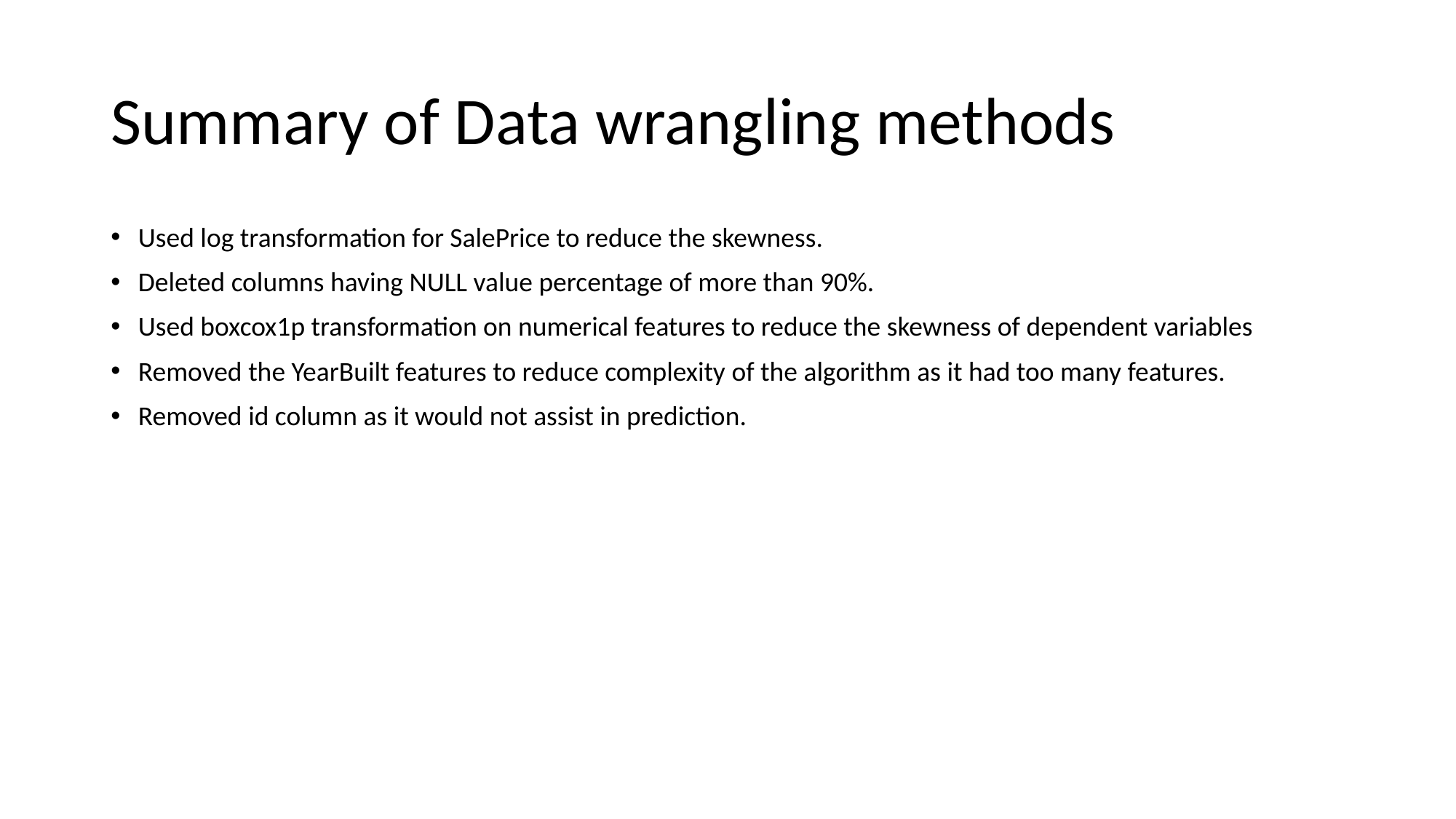

# Summary of Data wrangling methods
Used log transformation for SalePrice to reduce the skewness.
Deleted columns having NULL value percentage of more than 90%.
Used boxcox1p transformation on numerical features to reduce the skewness of dependent variables
Removed the YearBuilt features to reduce complexity of the algorithm as it had too many features.
Removed id column as it would not assist in prediction.